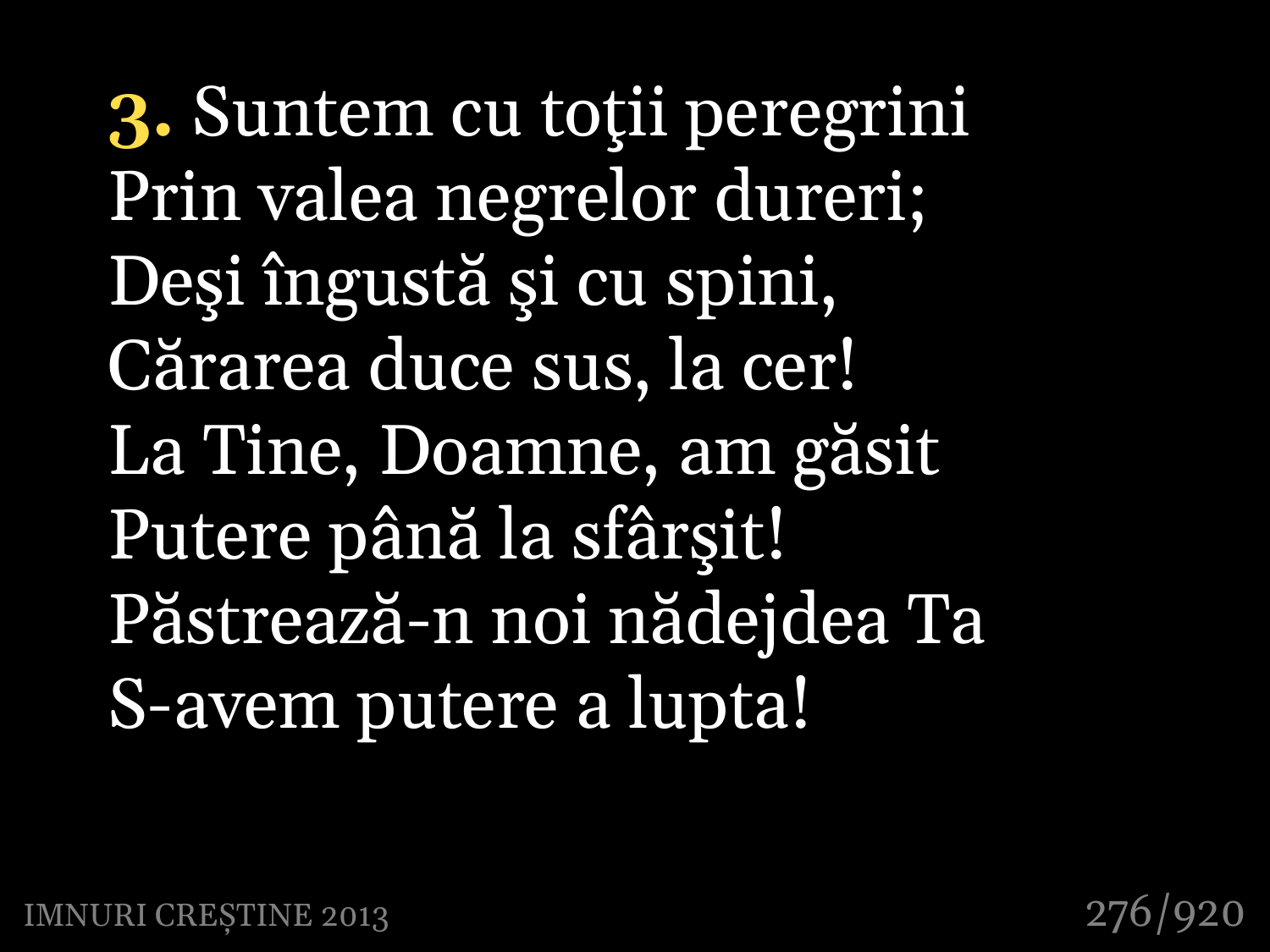

3. Suntem cu toţii peregrini
Prin valea negrelor dureri;
Deşi îngustă şi cu spini,
Cărarea duce sus, la cer!
La Tine, Doamne, am găsit
Putere până la sfârşit!
Păstrează-n noi nădejdea Ta
S-avem putere a lupta!
276/920
IMNURI CREȘTINE 2013